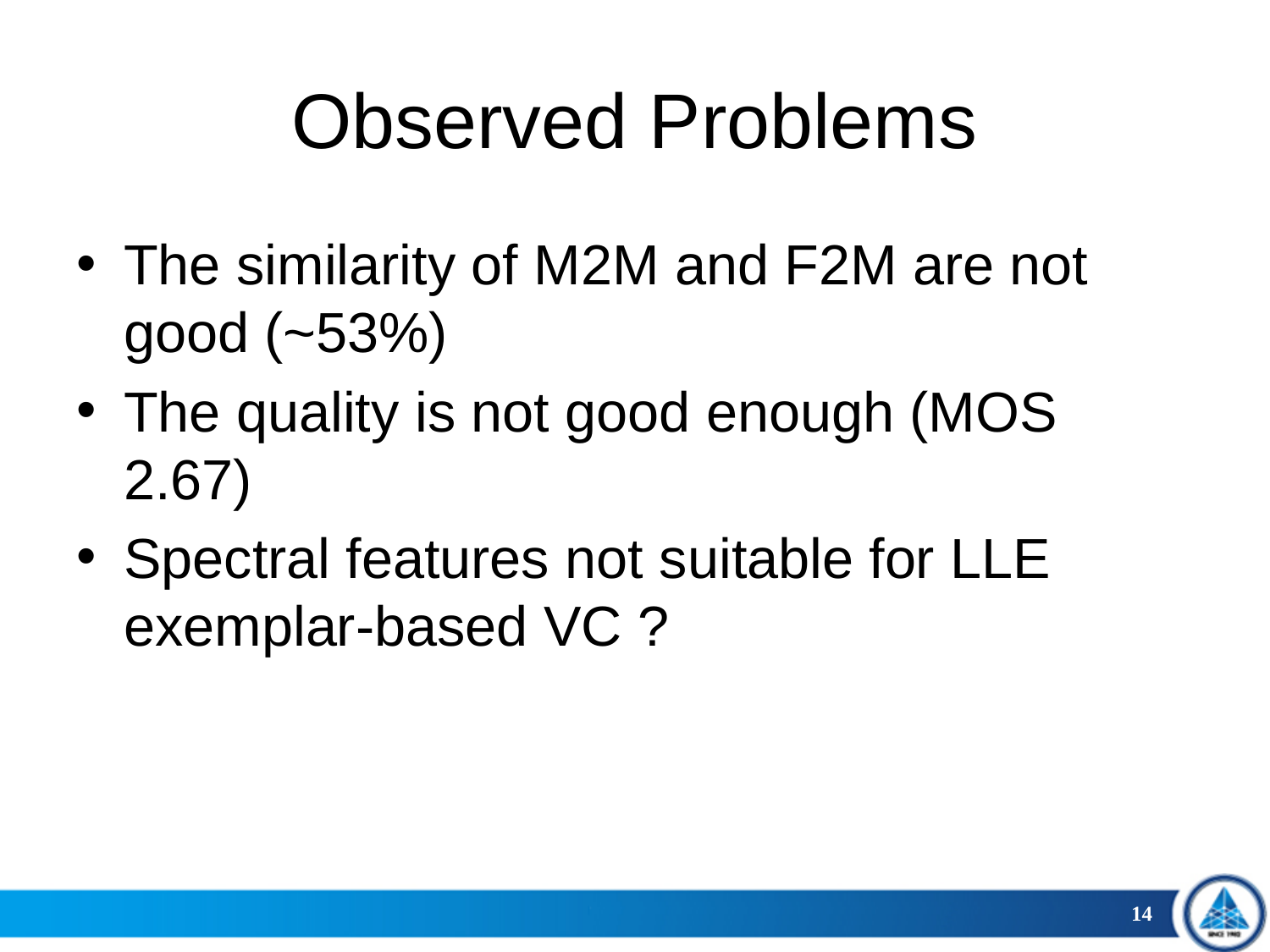

# Observed Problems
The similarity of M2M and F2M are not good (~53%)
The quality is not good enough (MOS 2.67)
Spectral features not suitable for LLE exemplar-based VC ?

14